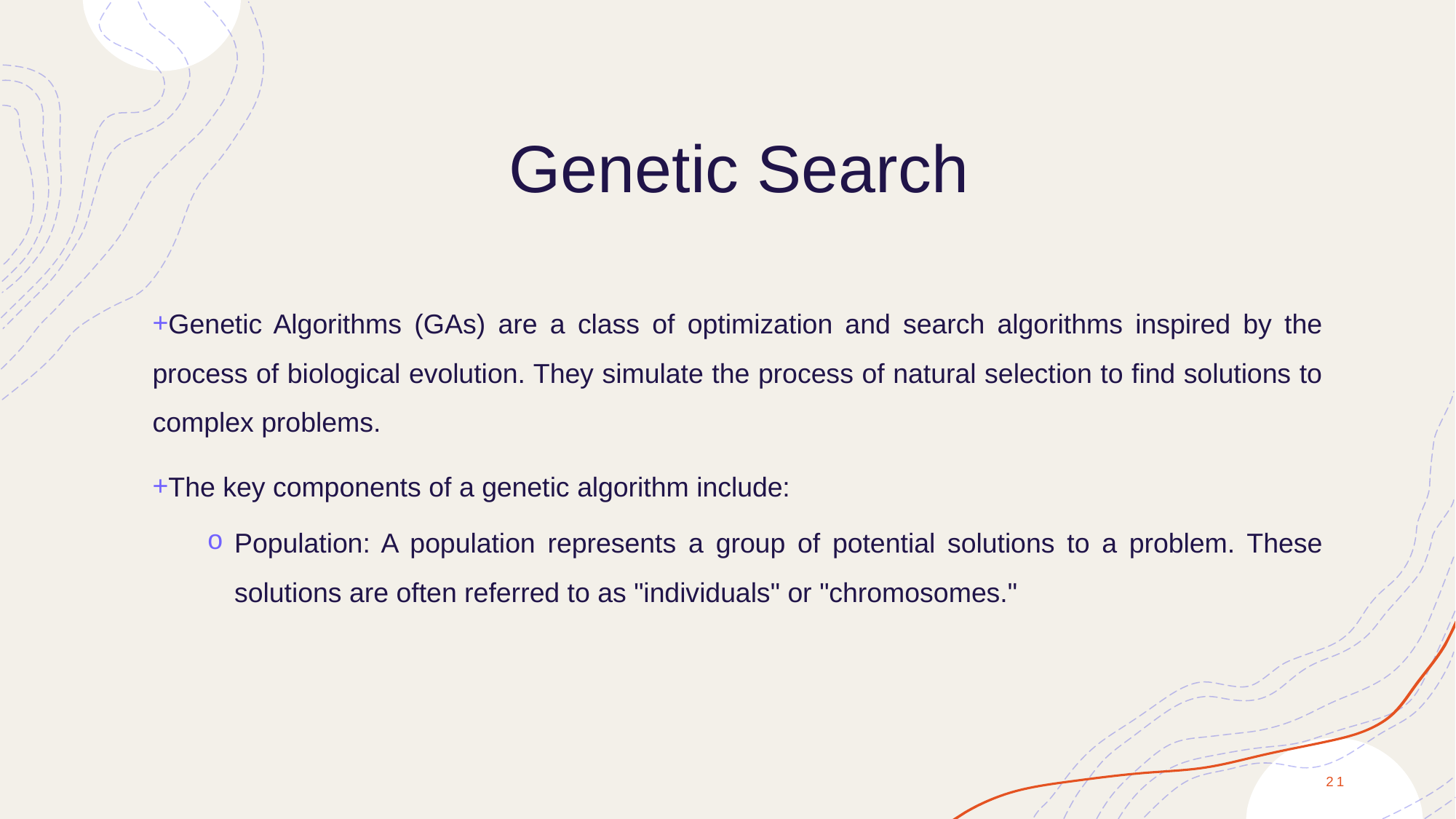

# Genetic Search
Genetic Algorithms (GAs) are a class of optimization and search algorithms inspired by the process of biological evolution. They simulate the process of natural selection to find solutions to complex problems.
The key components of a genetic algorithm include:
Population: A population represents a group of potential solutions to a problem. These solutions are often referred to as "individuals" or "chromosomes."

21